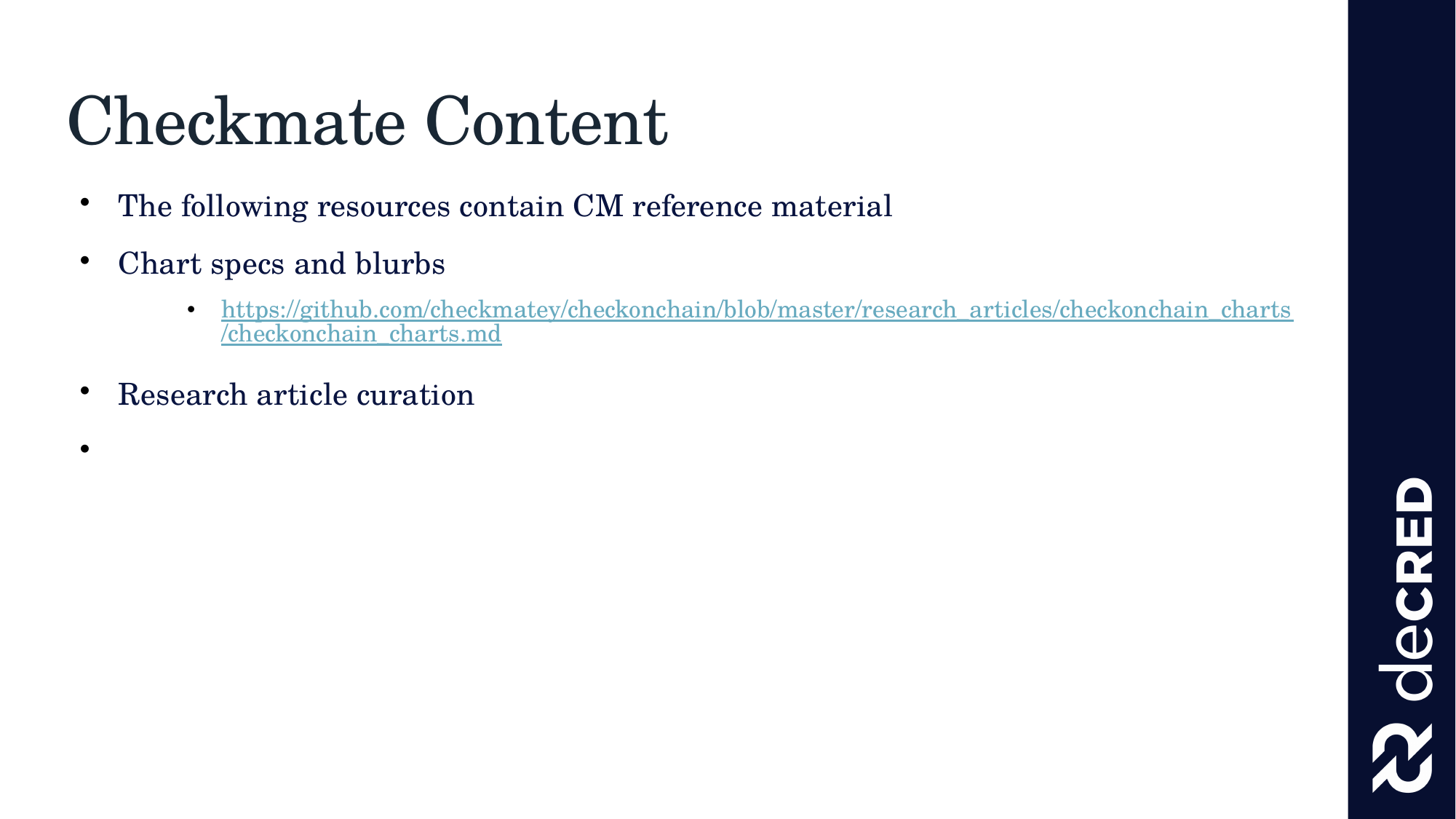

Checkmate Content
The following resources contain CM reference material
Chart specs and blurbs
https://github.com/checkmatey/checkonchain/blob/master/research_articles/checkonchain_charts/checkonchain_charts.md
Research article curation